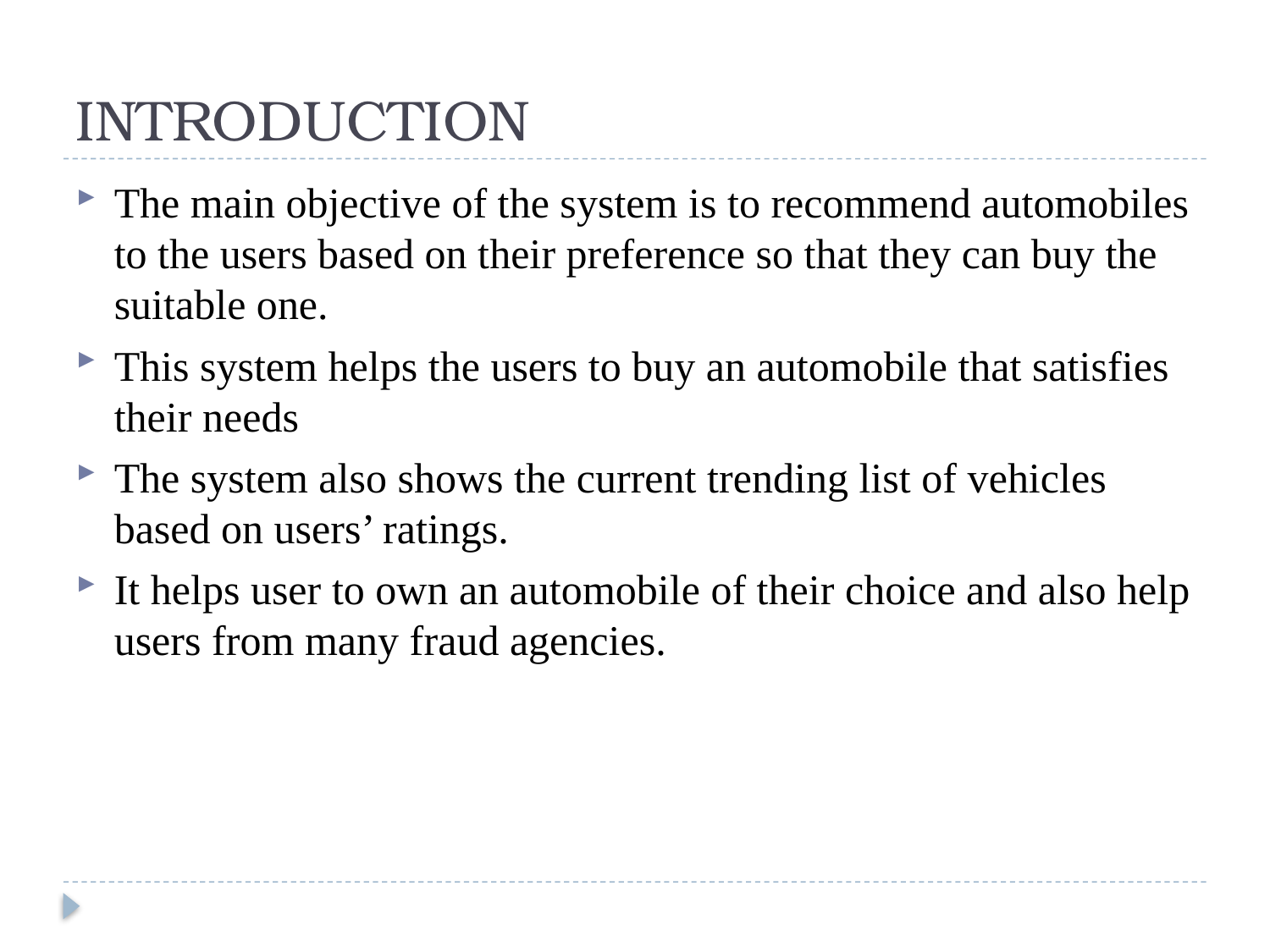

# INTRODUCTION
The main objective of the system is to recommend automobiles to the users based on their preference so that they can buy the suitable one.
This system helps the users to buy an automobile that satisfies their needs
The system also shows the current trending list of vehicles based on users’ ratings.
It helps user to own an automobile of their choice and also help users from many fraud agencies.